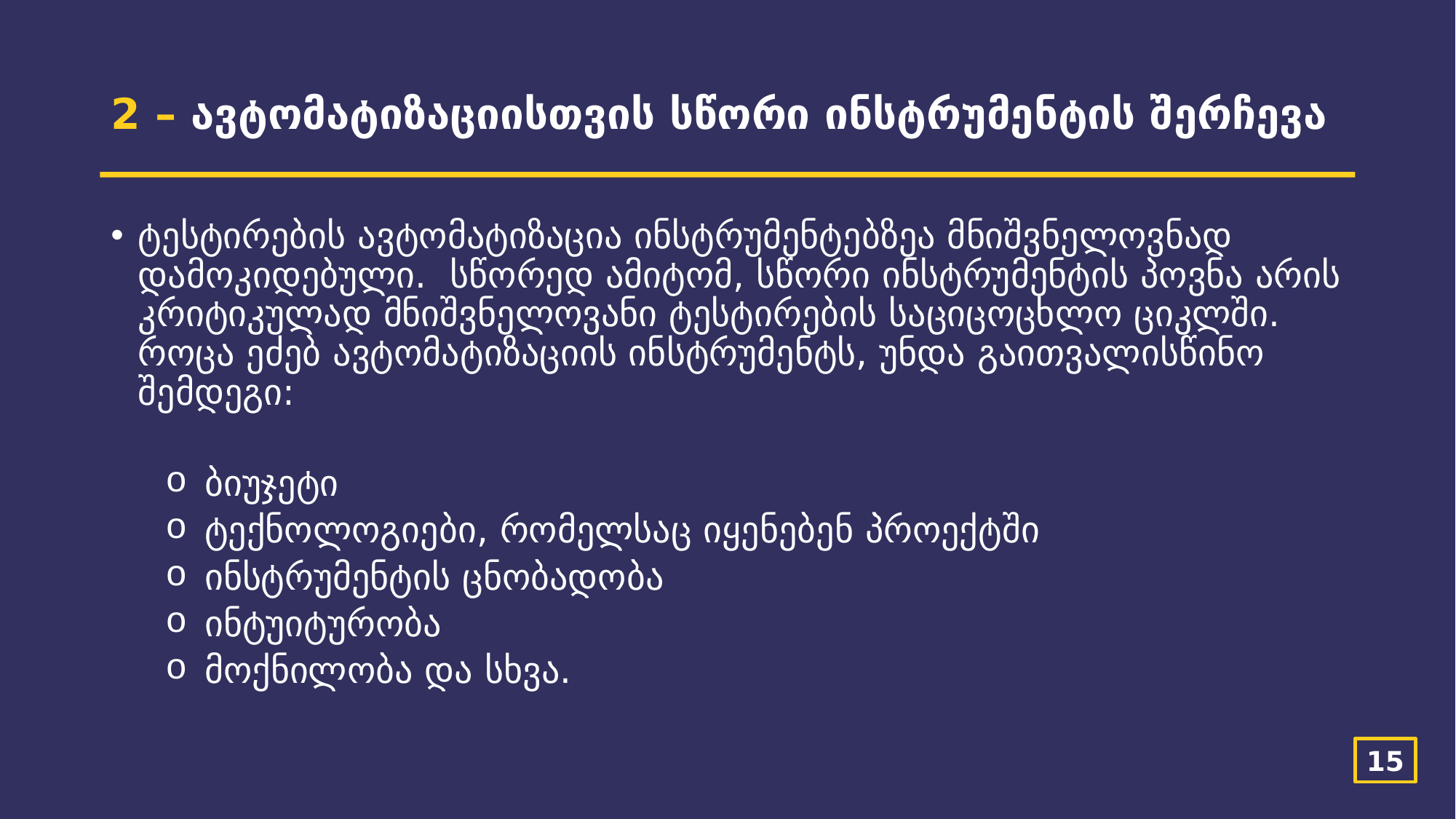

# 2 – ავტომატიზაციისთვის სწორი ინსტრუმენტის შერჩევა

ტესტირების ავტომატიზაცია ინსტრუმენტებზეა მნიშვნელოვნად დამოკიდებული.  სწორედ ამიტომ, სწორი ინსტრუმენტის პოვნა არის კრიტიკულად მნიშვნელოვანი ტესტირების საციცოცხლო ციკლში. როცა ეძებ ავტომატიზაციის ინსტრუმენტს, უნდა გაითვალისწინო შემდეგი:
 ბიუჯეტი
 ტექნოლოგიები, რომელსაც იყენებენ პროექტში
 ინსტრუმენტის ცნობადობა
 ინტუიტურობა
 მოქნილობა და სხვა.
15